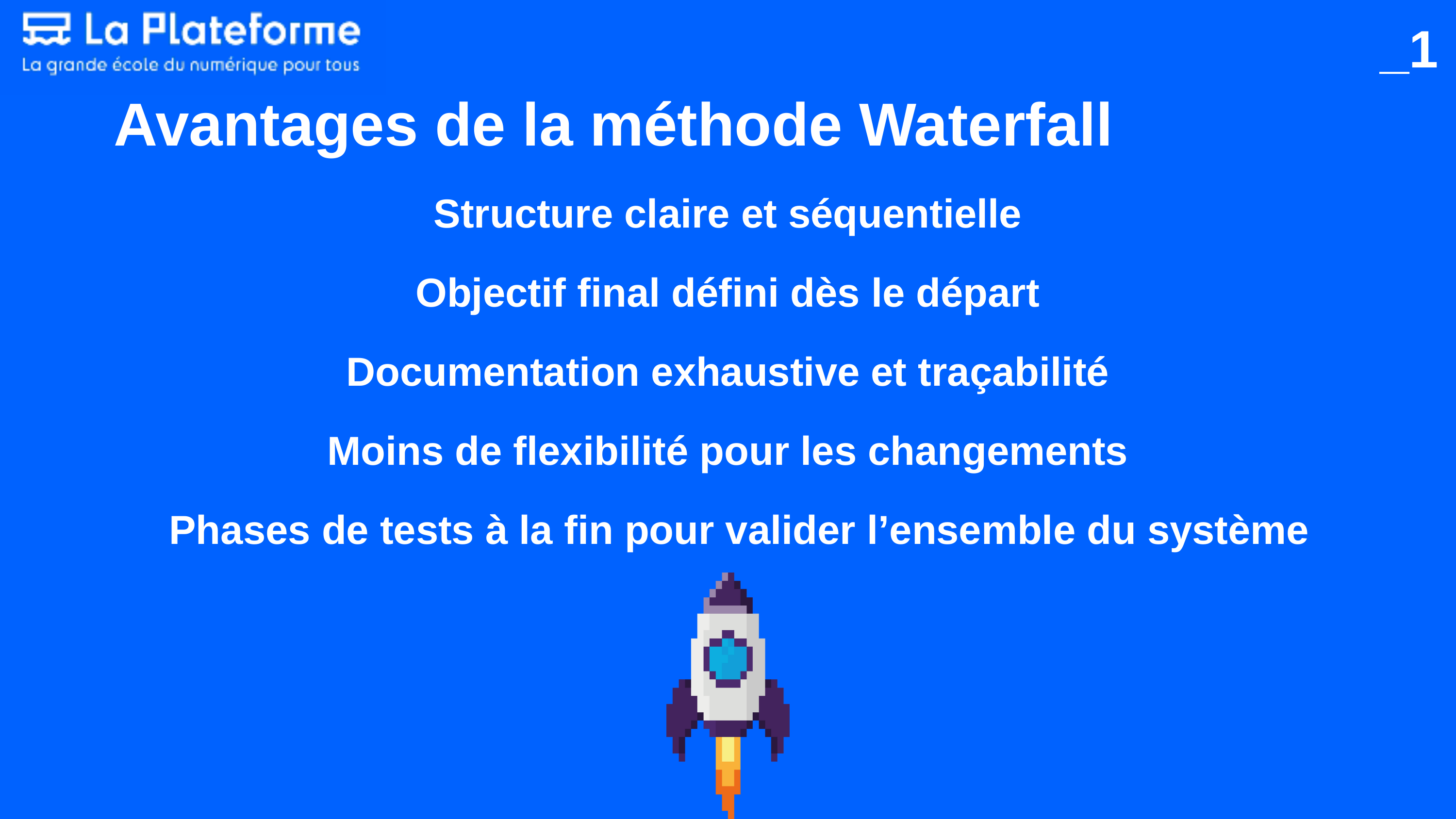

_1
Avantages de la méthode Waterfall
Structure claire et séquentielle
Objectif final défini dès le départ
Documentation exhaustive et traçabilité
Moins de flexibilité pour les changements
Phases de tests à la fin pour valider l’ensemble du système